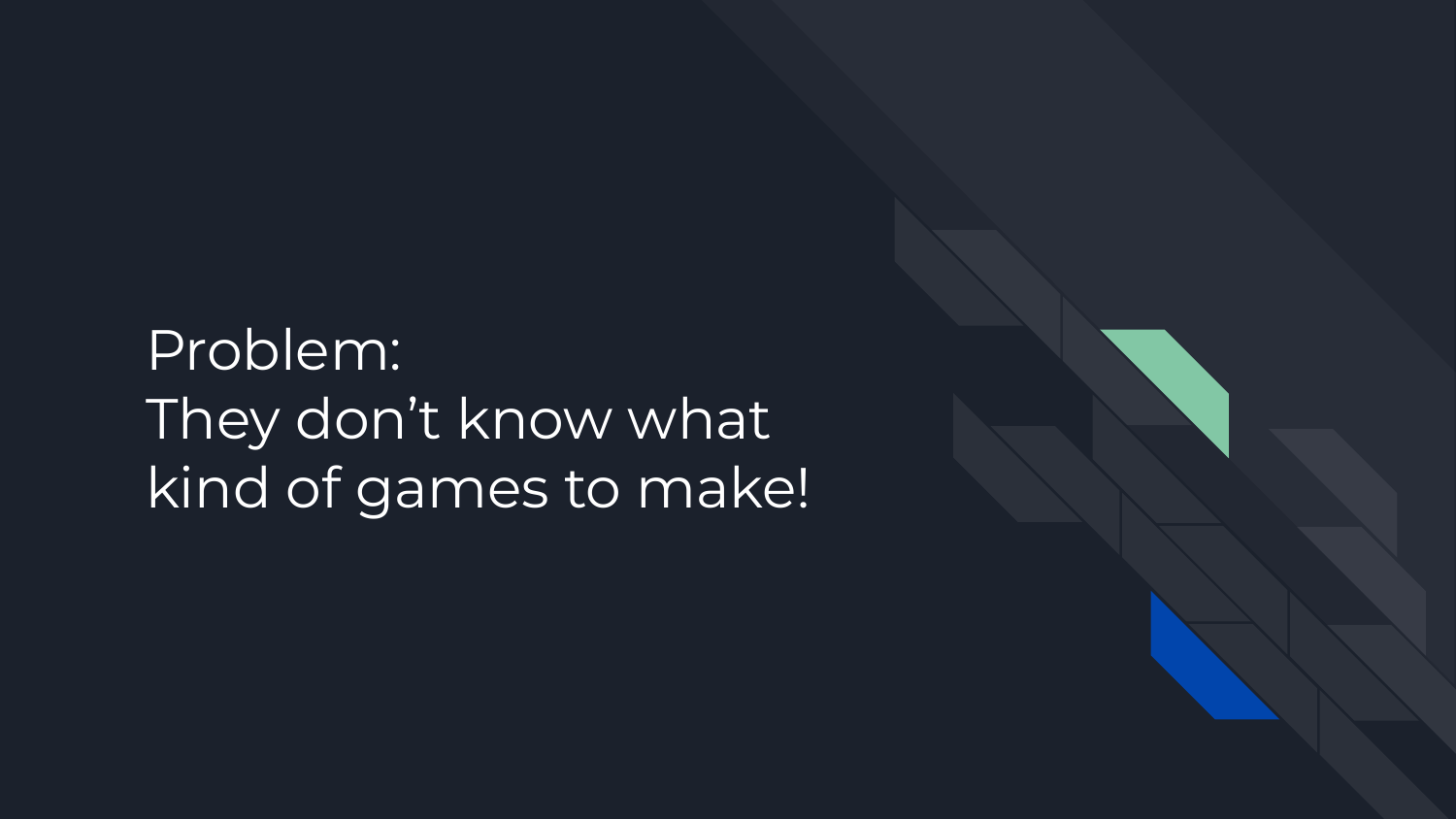

# Problem:
They don’t know what kind of games to make!